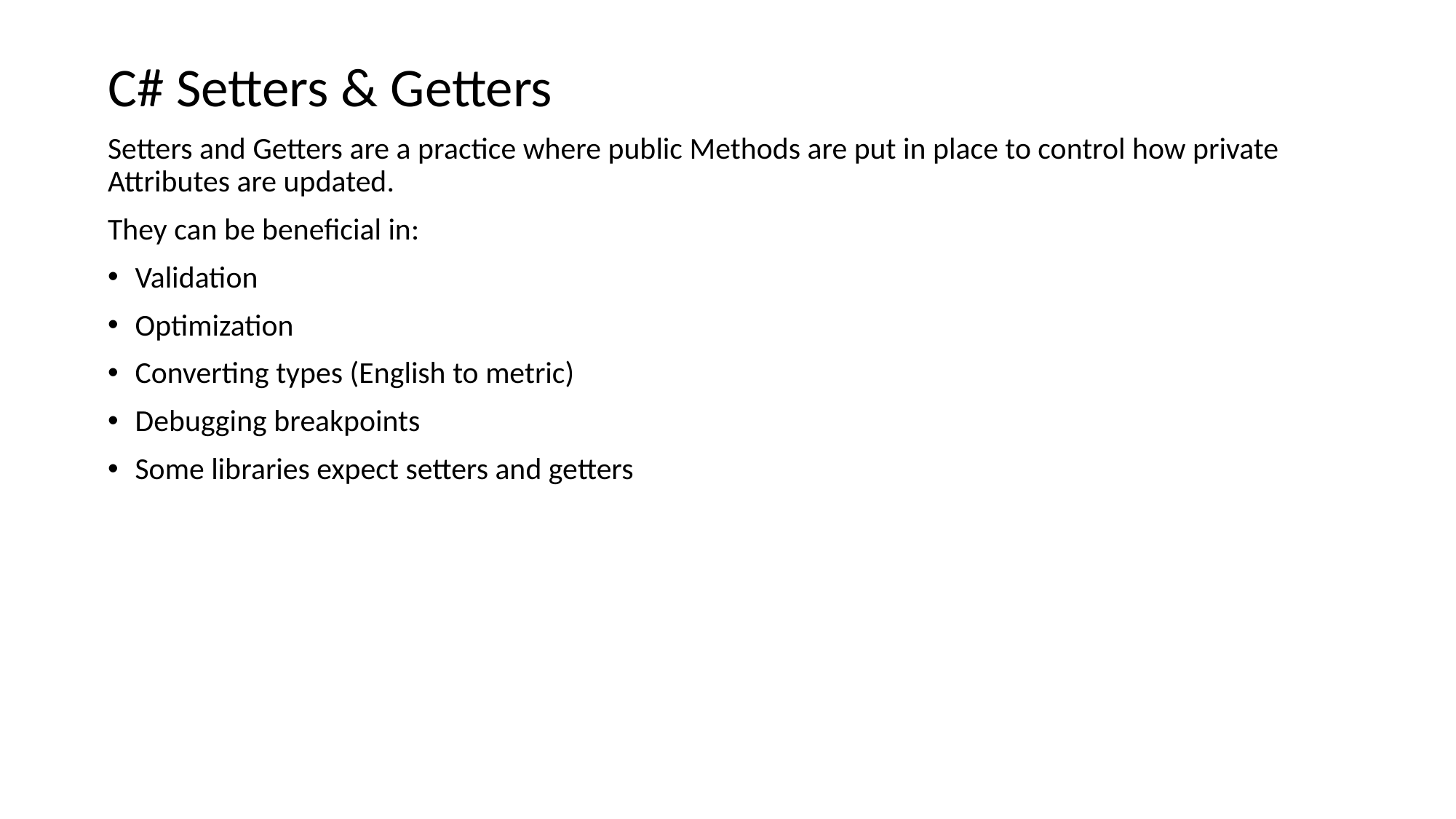

# C# Setters & Getters
Setters and Getters are a practice where public Methods are put in place to control how private Attributes are updated.
They can be beneficial in:
Validation
Optimization
Converting types (English to metric)
Debugging breakpoints
Some libraries expect setters and getters